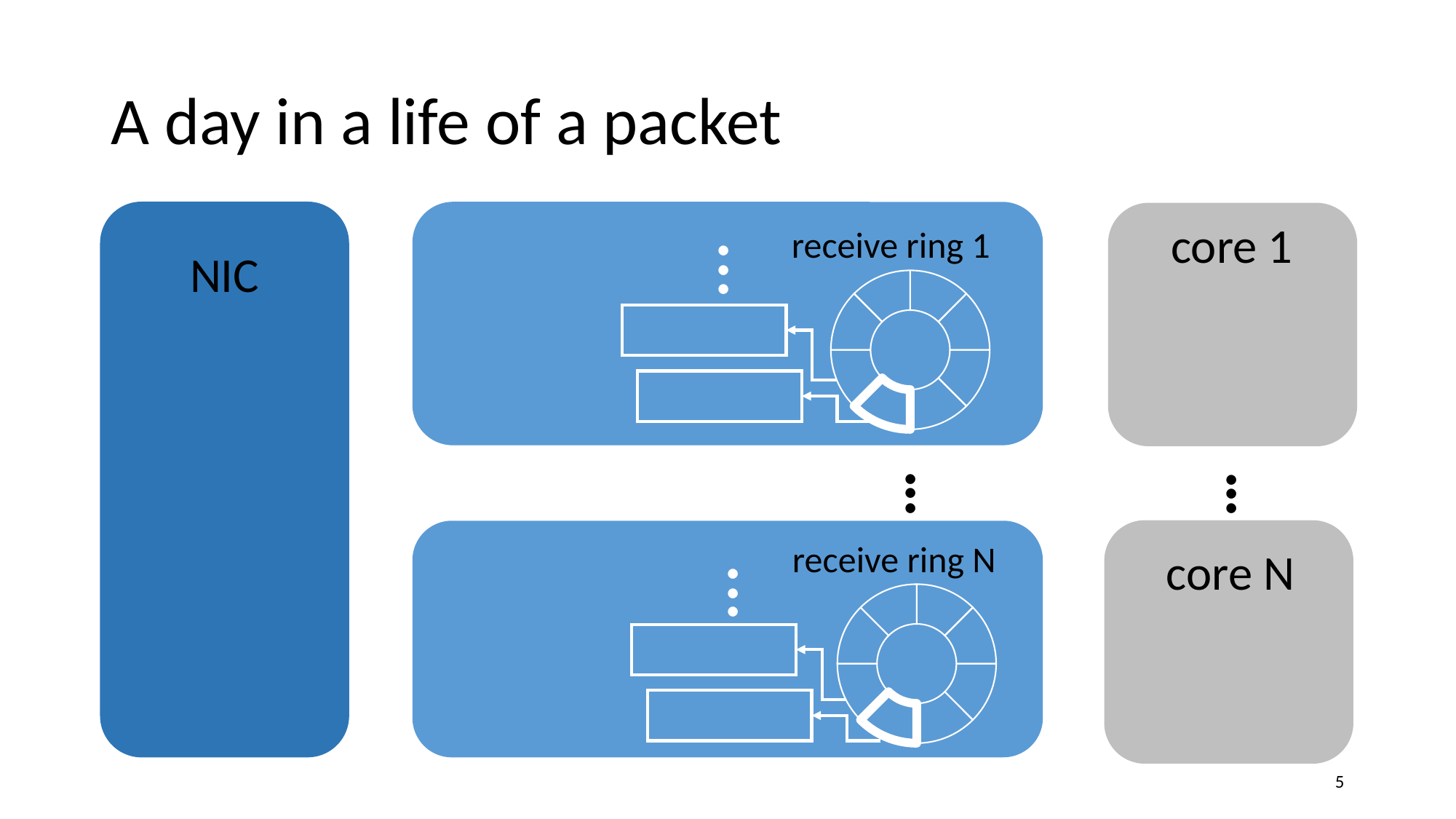

# A day in a life of a packet
.
.
.

core 1
receive ring 1
NIC

### Chart

| Category | Sales |
|---|---|
| 1st Qtr | 1.0 |
| 2nd Qtr | 1.0 |
| 3rd Qtr | 1.0 |
| 4th Qtr | 1.0 |

.
.
.
.
.
.
.
.
.

receive ring N
core N

### Chart

| Category | Sales |
|---|---|
| 1st Qtr | 1.0 |
| 2nd Qtr | 1.0 |
| 3rd Qtr | 1.0 |
| 4th Qtr | 1.0 |

5

memory

### Chart

| Category | Sales |
|---|---|
| 1st Qtr | 1.0 |
| 2nd Qtr | 1.0 |
| 3rd Qtr | 1.0 |
| 4th Qtr | 1.0 |

### Chart

| Category | Sales |
|---|---|
| 1st Qtr | 1.0 |
| 2nd Qtr | 1.0 |
| 3rd Qtr | 1.0 |
| 4th Qtr | 1.0 |
.
.
.
receive
ring